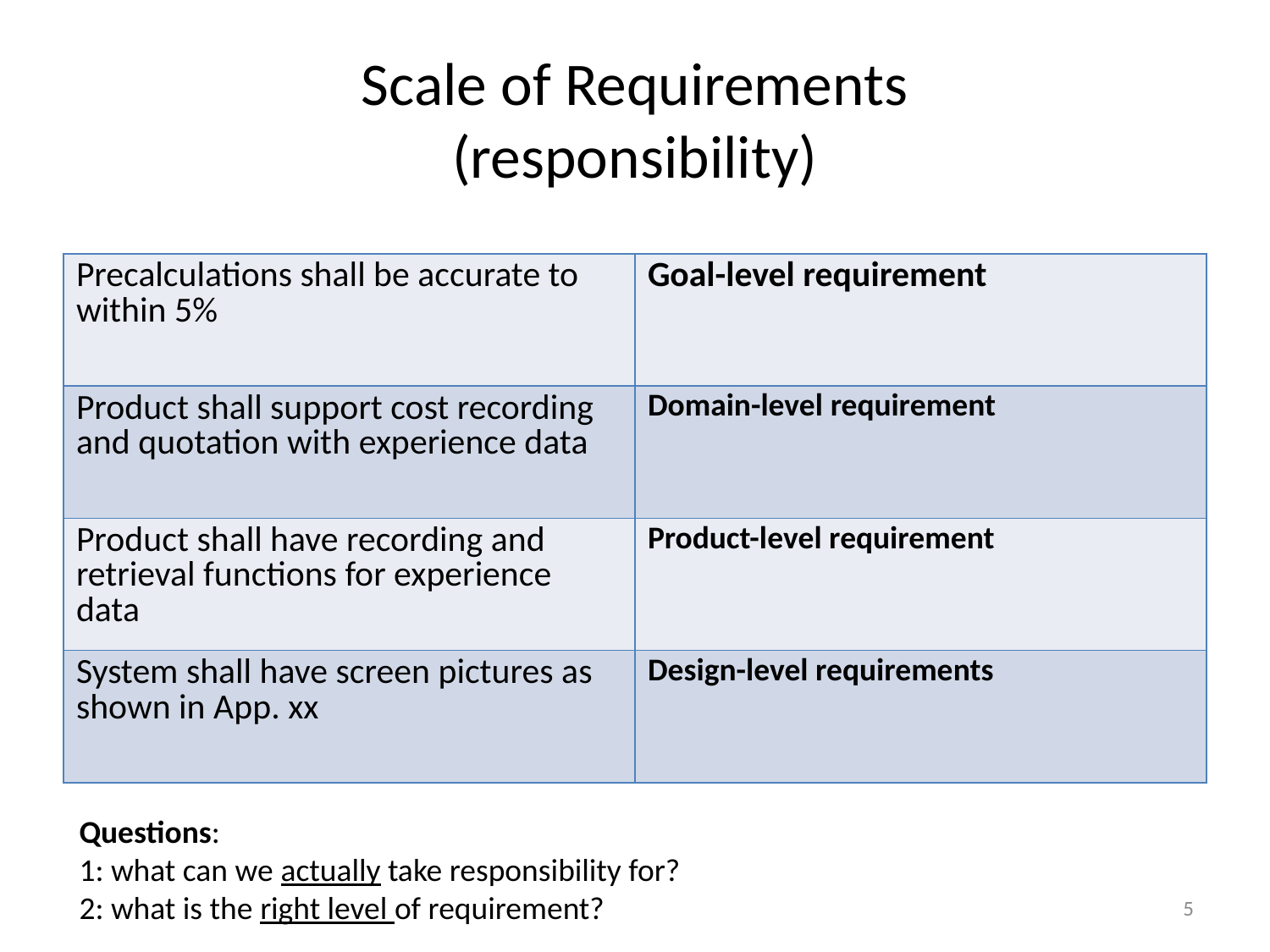

# Scale of Requirements (responsibility)
| Precalculations shall be accurate to within 5% | Goal-level requirement |
| --- | --- |
| Product shall support cost recording and quotation with experience data | Domain-level requirement |
| Product shall have recording and retrieval functions for experience data | Product-level requirement |
| System shall have screen pictures as shown in App. xx | Design-level requirements |
Questions:
1: what can we actually take responsibility for?
2: what is the right level of requirement?
5